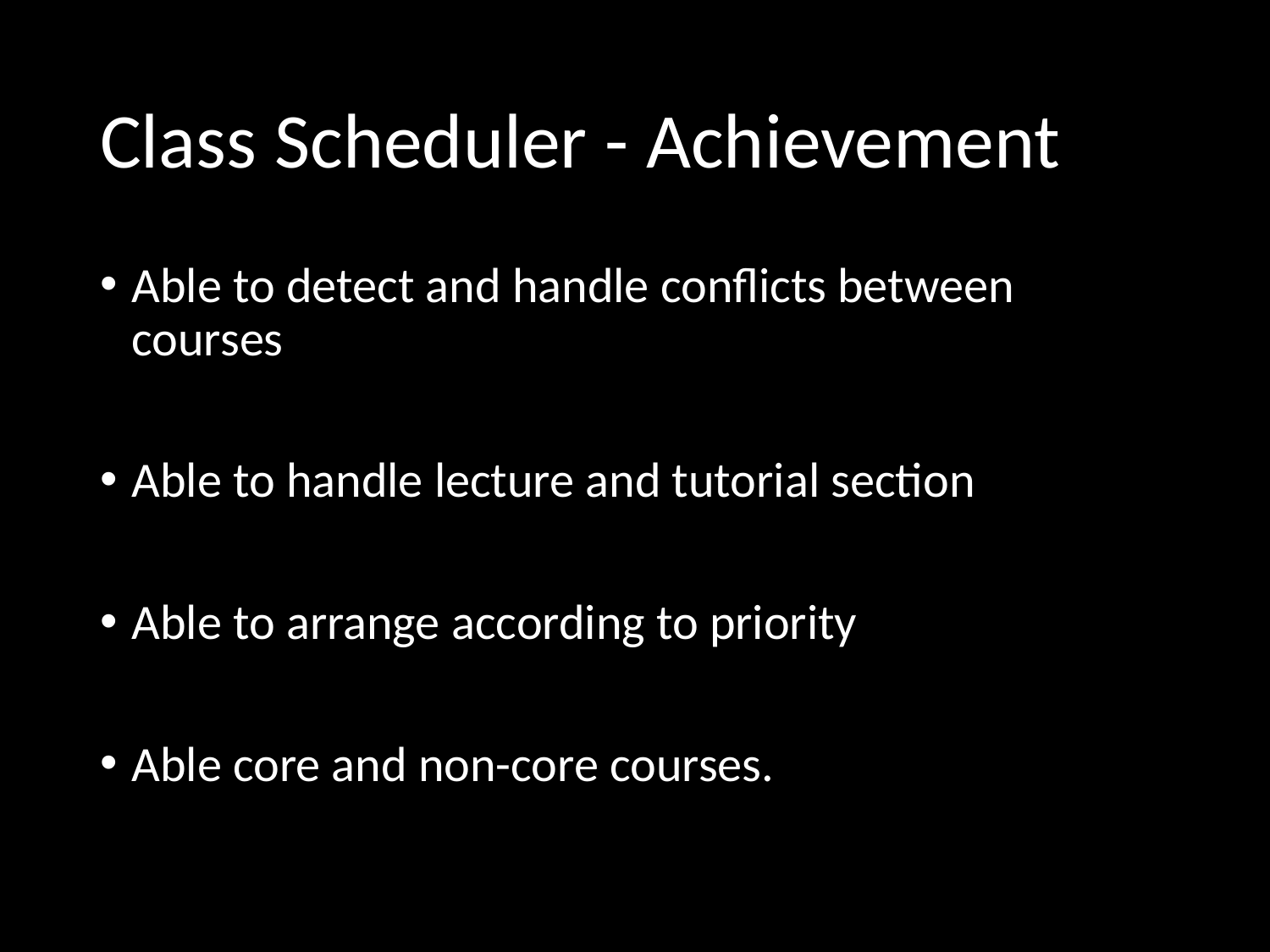

# Class Scheduler - Achievement
Able to detect and handle conflicts between courses

Able to handle lecture and tutorial section

Able to arrange according to priority

Able core and non-core courses.